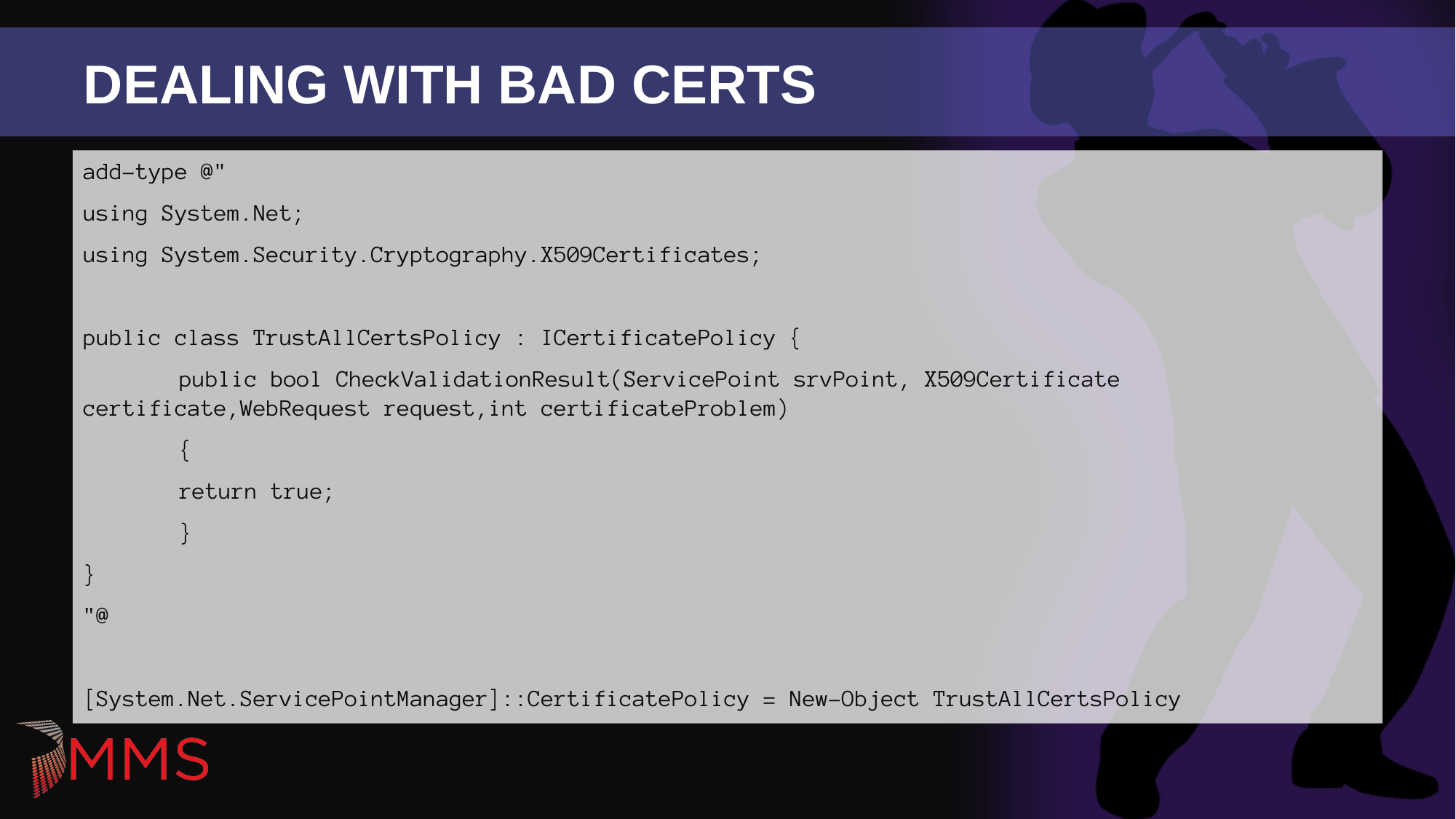

# Dealing with bad certs
add-type @"
using System.Net;
using System.Security.Cryptography.X509Certificates;

public class TrustAllCertsPolicy : ICertificatePolicy {
	public bool CheckValidationResult(ServicePoint srvPoint, X509Certificate certificate,WebRequest request,int certificateProblem)
	{
		return true;
	}
}
"@

[System.Net.ServicePointManager]::CertificatePolicy = New-Object TrustAllCertsPolicy